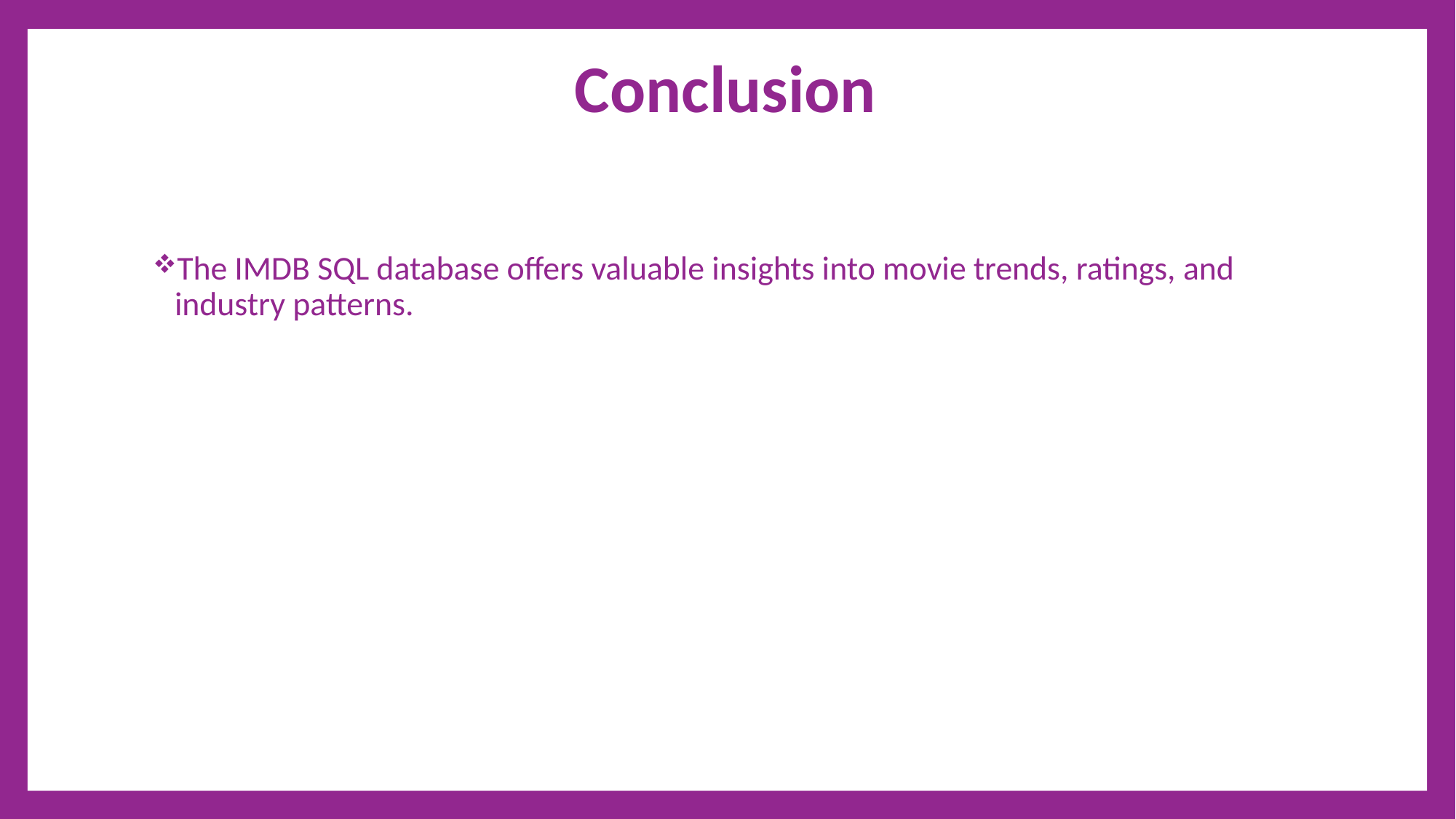

# Conclusion
The IMDB SQL database offers valuable insights into movie trends, ratings, and industry patterns.